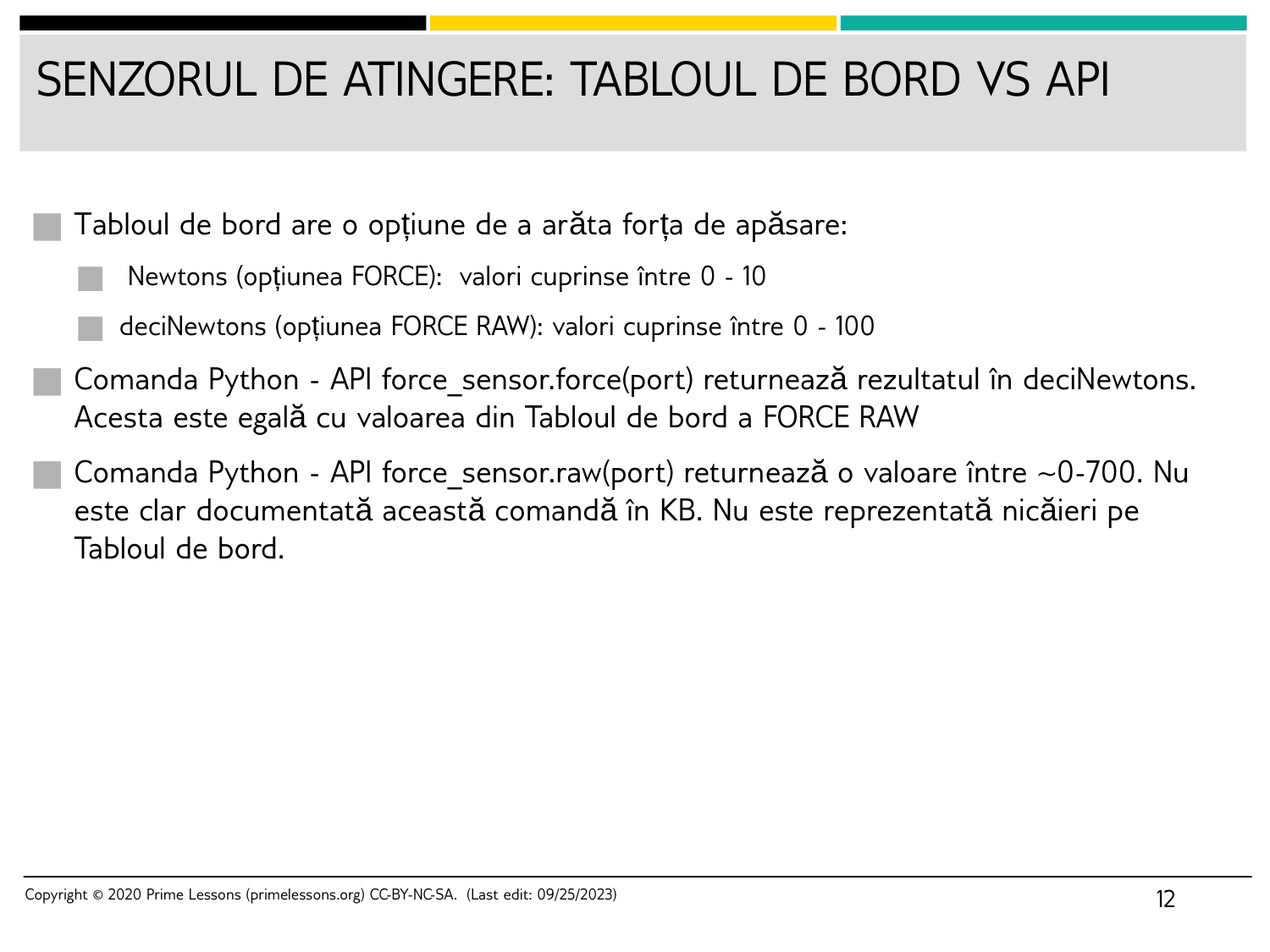

# SENZORUL DE ATINGERE: TABLOUL DE BORD VS API
Tabloul de bord are o opțiune de a arăta forța de apăsare:
 Newtons (opțiunea FORCE):  valori cuprinse între 0 - 10
deciNewtons (opțiunea FORCE RAW): valori cuprinse între 0 - 100
Comanda Python - API force_sensor.force(port) returnează rezultatul în deciNewtons. Acesta este egală cu valoarea din Tabloul de bord a FORCE RAW
Comanda Python - API force_sensor.raw(port) returnează o valoare între ~0-700. Nu este clar documentată această comandă în KB. Nu este reprezentată nicăieri pe Tabloul de bord.

12
Copyright © 2020 Prime Lessons (primelessons.org) CC-BY-NC-SA.  (Last edit: 09/25/2023)